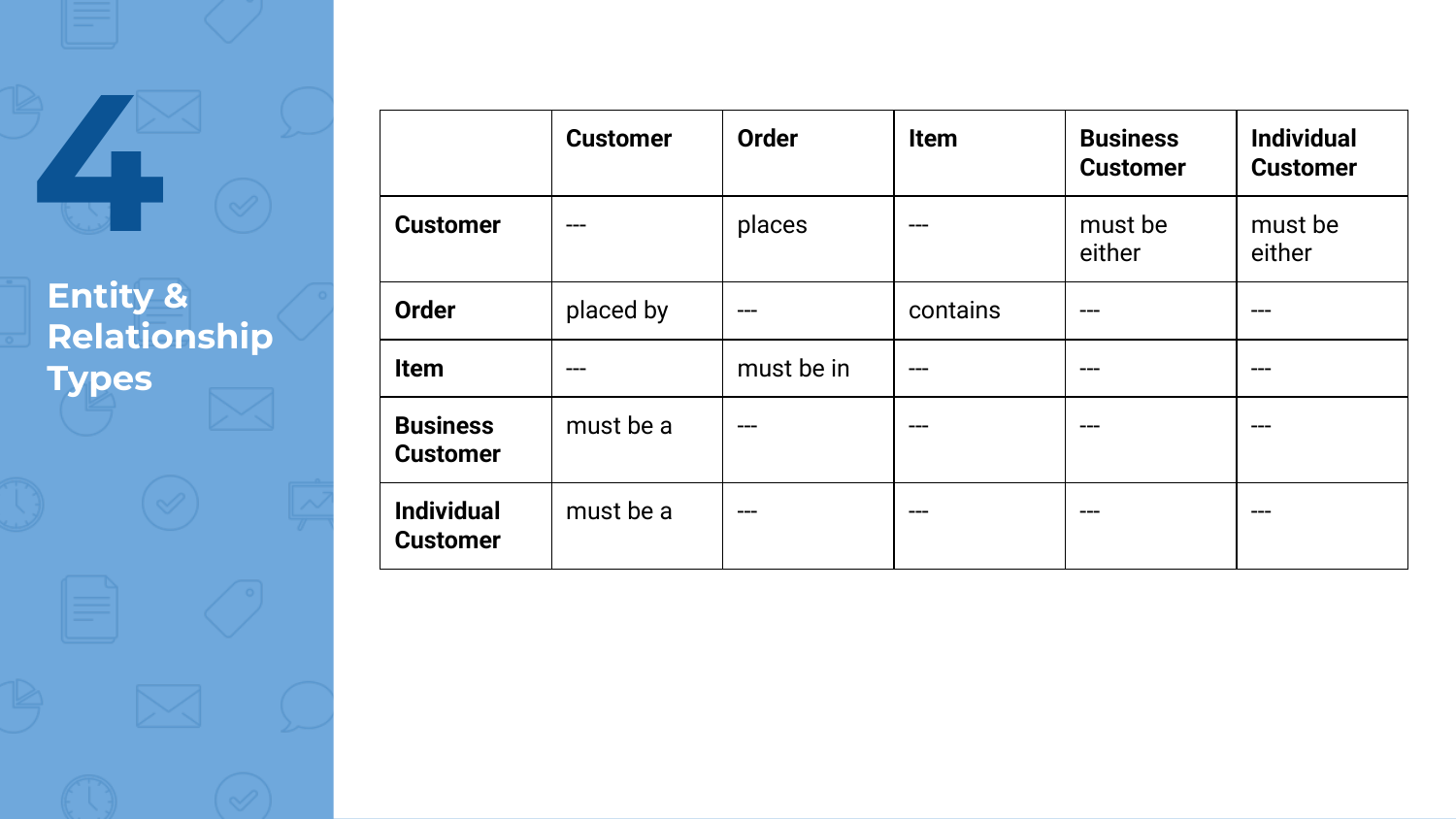

4
|  | Customer | Order | Item | Business Customer | Individual Customer |
| --- | --- | --- | --- | --- | --- |
| Customer | --- | places | --- | must be either | must be either |
| Order | placed by | --- | contains | --- | --- |
| Item | --- | must be in | --- | --- | --- |
| Business Customer | must be a | --- | --- | --- | --- |
| Individual Customer | must be a | --- | --- | --- | --- |
# Entity & Relationship Types